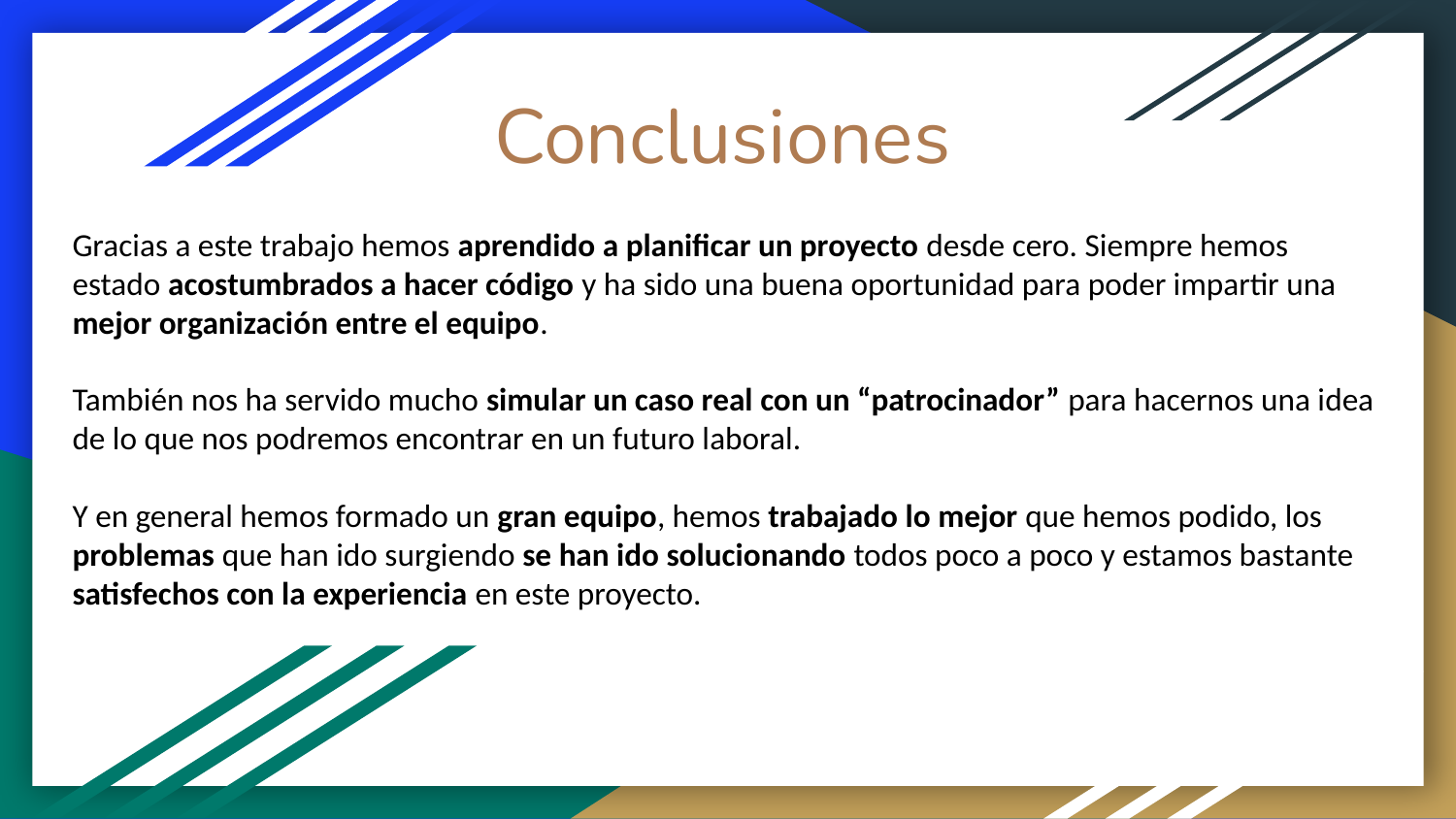

# Conclusiones
Gracias a este trabajo hemos aprendido a planificar un proyecto desde cero. Siempre hemos estado acostumbrados a hacer código y ha sido una buena oportunidad para poder impartir una mejor organización entre el equipo.

También nos ha servido mucho simular un caso real con un “patrocinador” para hacernos una idea de lo que nos podremos encontrar en un futuro laboral.

Y en general hemos formado un gran equipo, hemos trabajado lo mejor que hemos podido, los problemas que han ido surgiendo se han ido solucionando todos poco a poco y estamos bastante satisfechos con la experiencia en este proyecto.